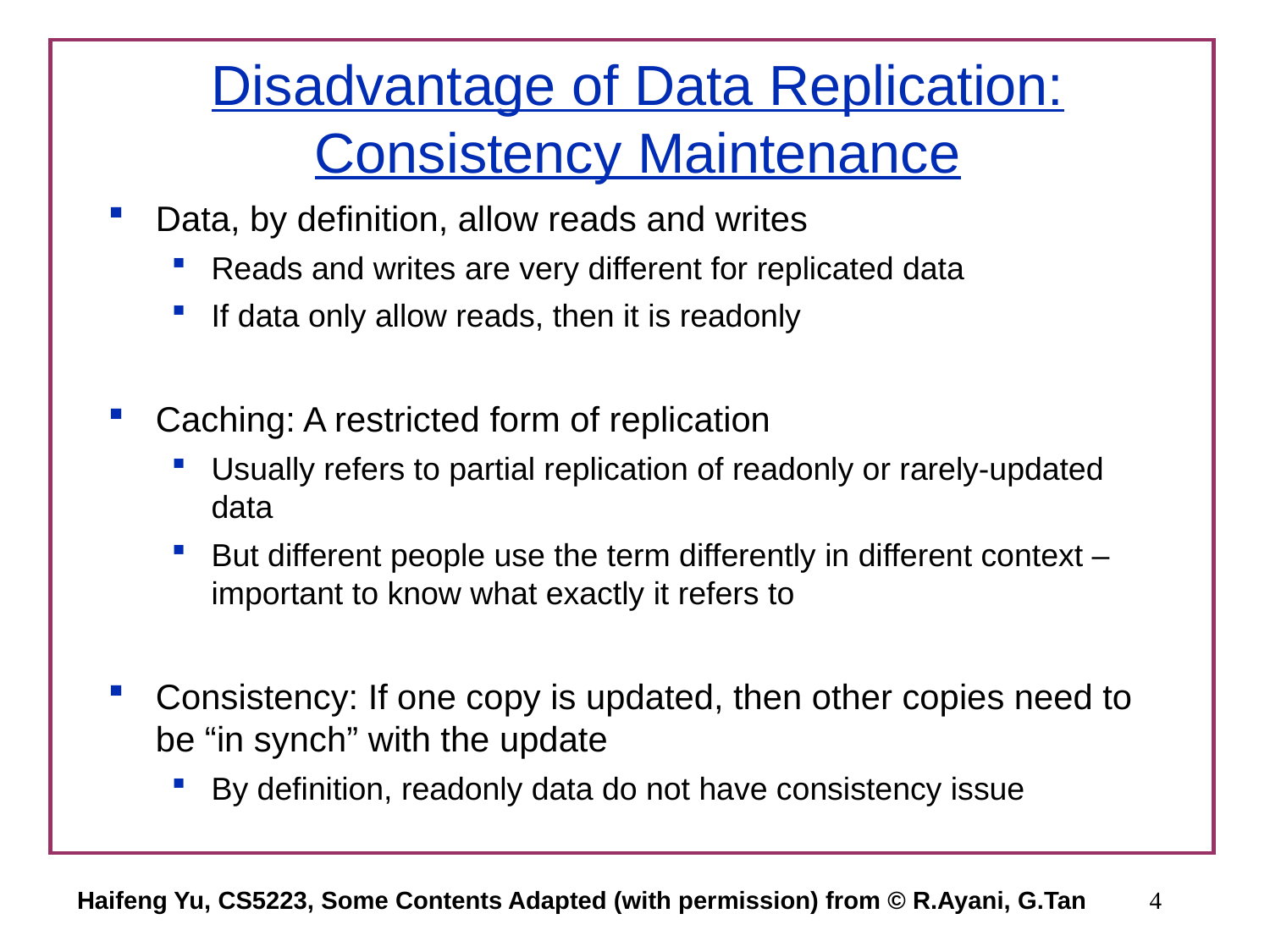

# Disadvantage of Data Replication: Consistency Maintenance
Data, by definition, allow reads and writes
Reads and writes are very different for replicated data
If data only allow reads, then it is readonly

Caching: A restricted form of replication
Usually refers to partial replication of readonly or rarely-updated data
But different people use the term differently in different context – important to know what exactly it refers to

Consistency: If one copy is updated, then other copies need to be “in synch” with the update
By definition, readonly data do not have consistency issue

Haifeng Yu, CS5223, Some Contents Adapted (with permission) from © R.Ayani, G.Tan
4